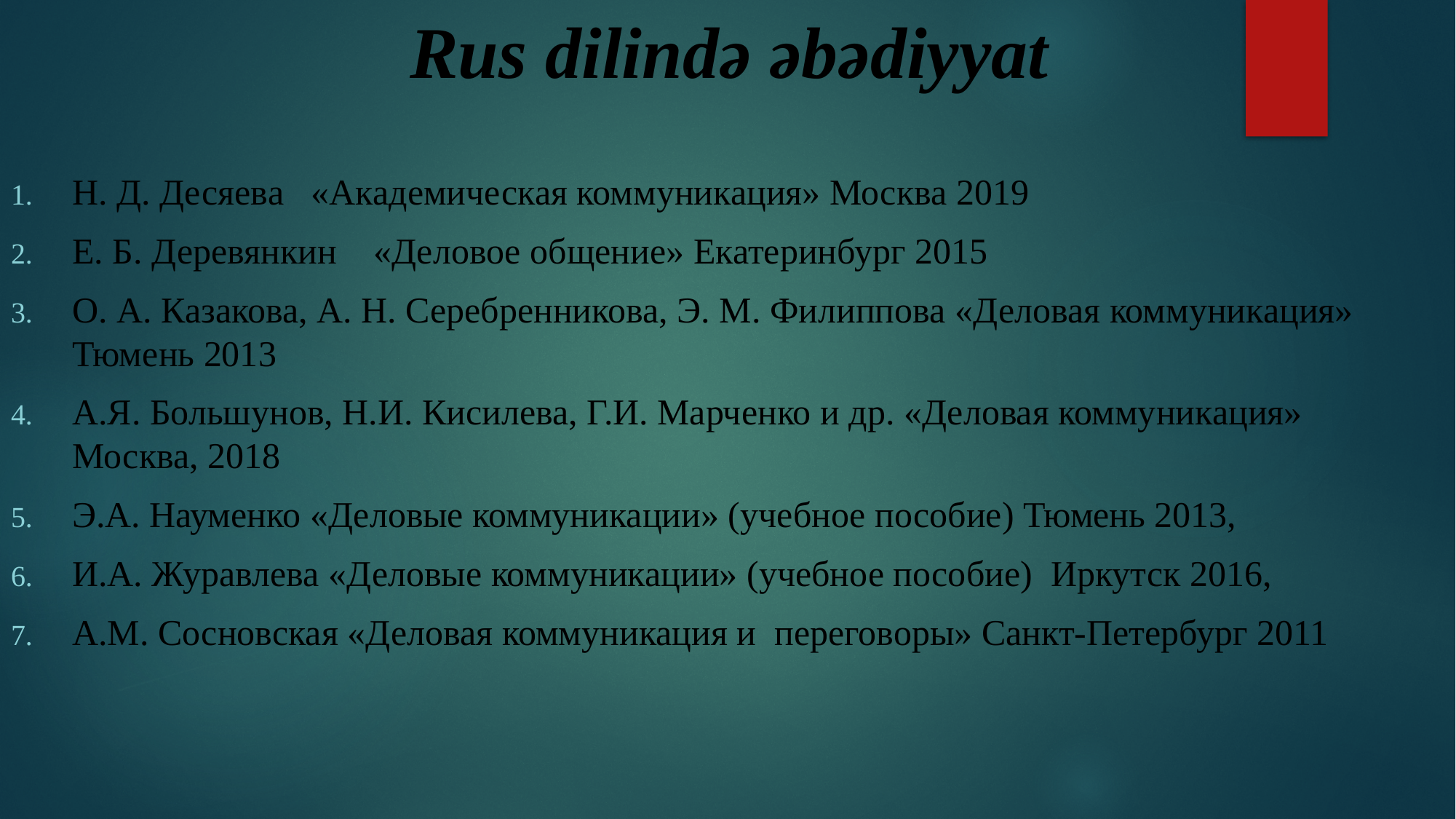

# Rus dilində əbədiyyat
Н. Д. Десяева   «Академическая коммуникация» Москва 2019
Е. Б. Деревянкин    «Деловое общение» Екатеринбург 2015
О. А. Казакова, А. Н. Серебренникова, Э. М. Филиппова «Деловая коммуникация» Тюмень 2013
А.Я. Большунов, Н.И. Кисилева, Г.И. Марченко и др. «Деловая коммуникация» Москва, 2018
Э.А. Науменко «Деловые коммуникации» (учебное пособие) Тюмень 2013,
И.А. Журавлева «Деловые коммуникации» (учебное пособие)  Иркутск 2016,
А.М. Сосновская «Деловая коммуникация и  переговоры» Санкт-Петербург 2011